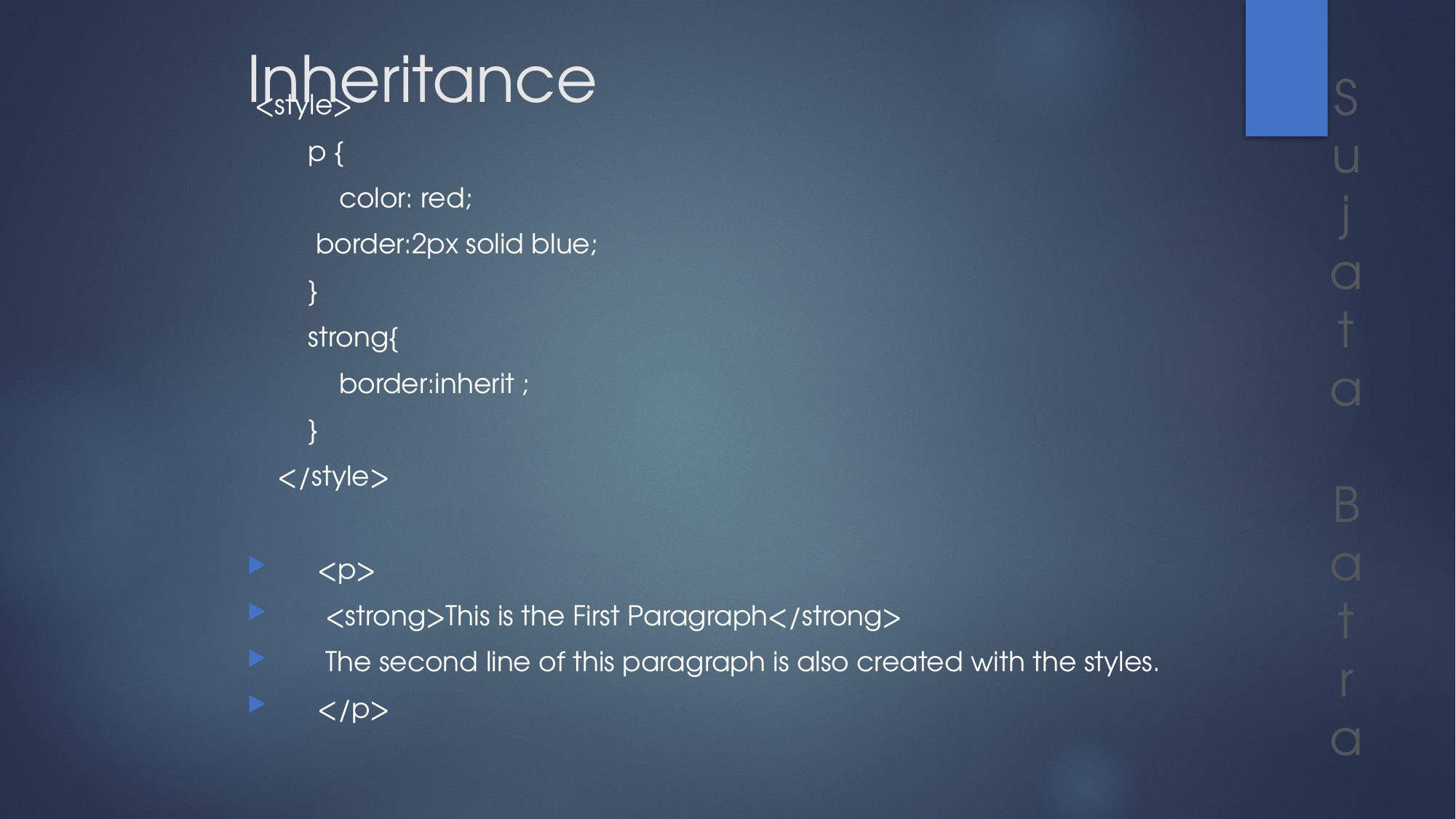

# Inheritance
 <style>
        p {
            color: red;
         border:2px solid blue;
        }
        strong{
            border:inherit ;
        }
    </style>

    <p>
     <strong>This is the First Paragraph</strong>
     The second line of this paragraph is also created with the styles.
    </p>